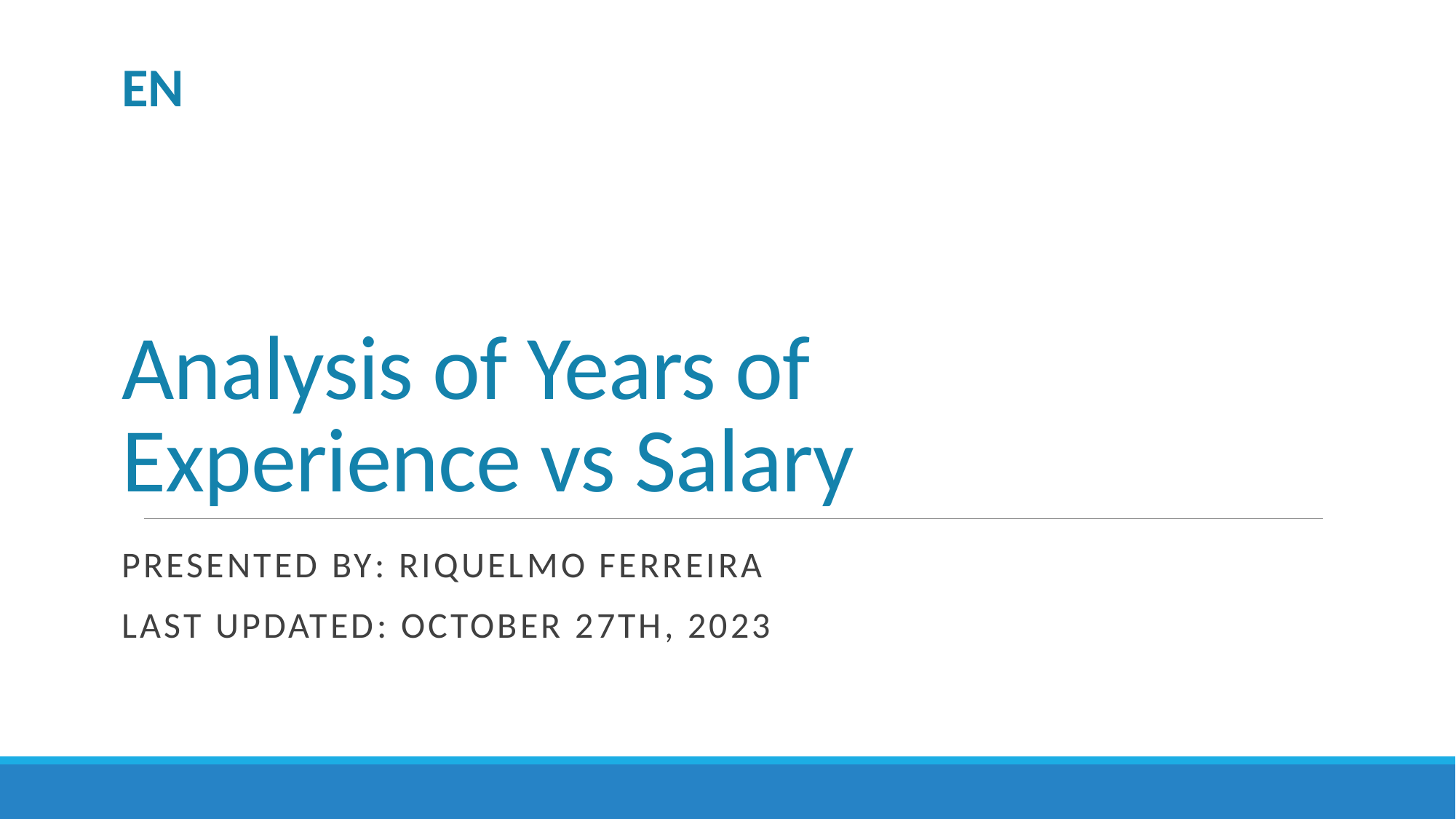

EN
# Analysis of Years of Experience vs Salary
Presented by: Riquelmo ferreira
Last updated: OCTOBER 27TH, 2023